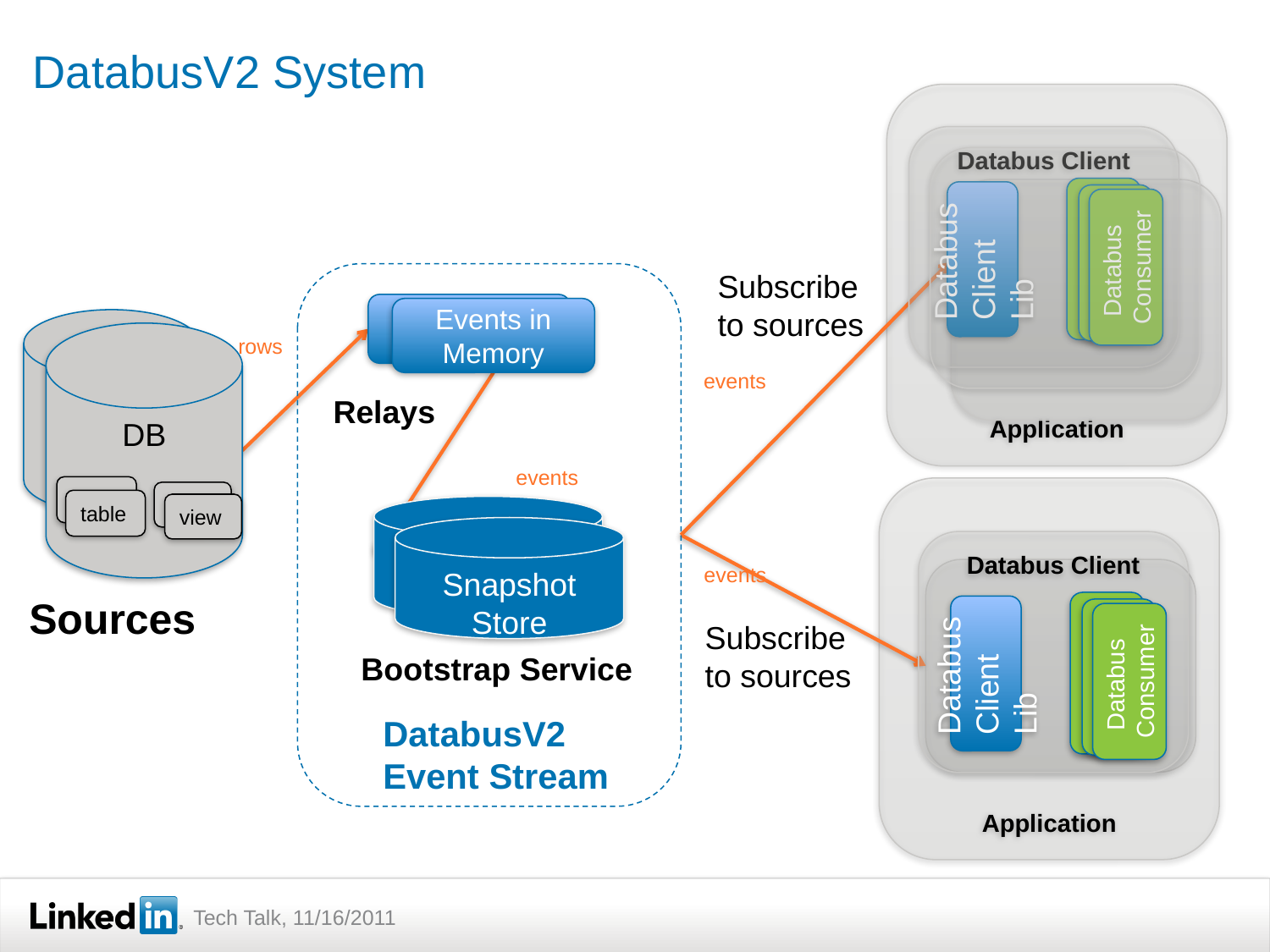

# DatabusV2 System
Application
Databus Client

Databus
Consumer

Databus Client Lib
Databus
Consumer
Databus
Consumer
Subscribe to sources
M

Events in Memory
DB
DB
rows
events
Relays

events
table
Application

view
table
view
Snapshot Store
Snapshot Store
Databus Client
events

Sources
Databus
Consumer
Databus Client Lib
Databus
Consumer
Databus
Consumer
Subscribe
to sources
Bootstrap Service
DatabusV2
Event Stream